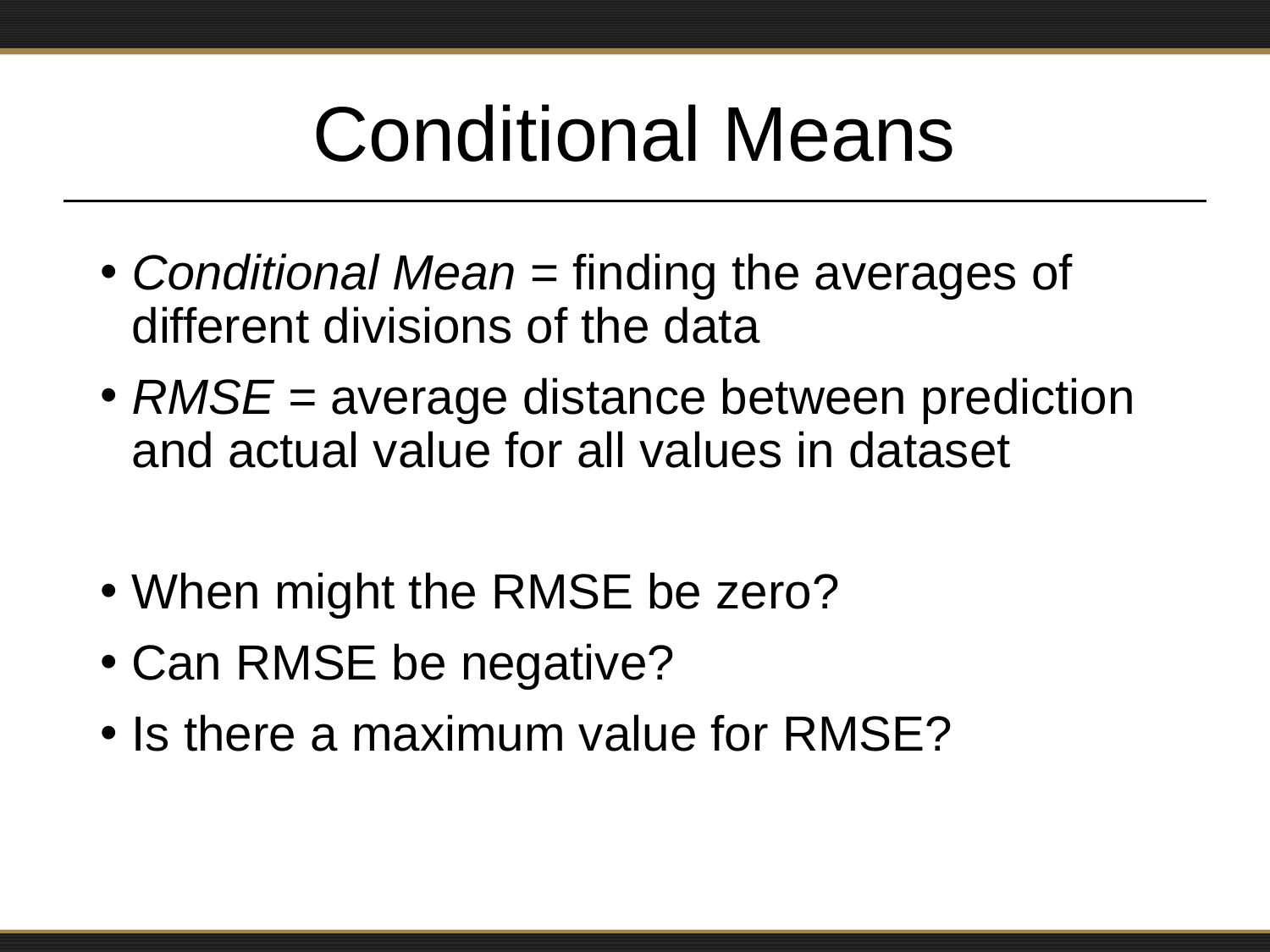

# Conditional Means
Conditional Mean = finding the averages of different divisions of the data
RMSE = average distance between prediction and actual value for all values in dataset

When might the RMSE be zero?
Can RMSE be negative?
Is there a maximum value for RMSE?